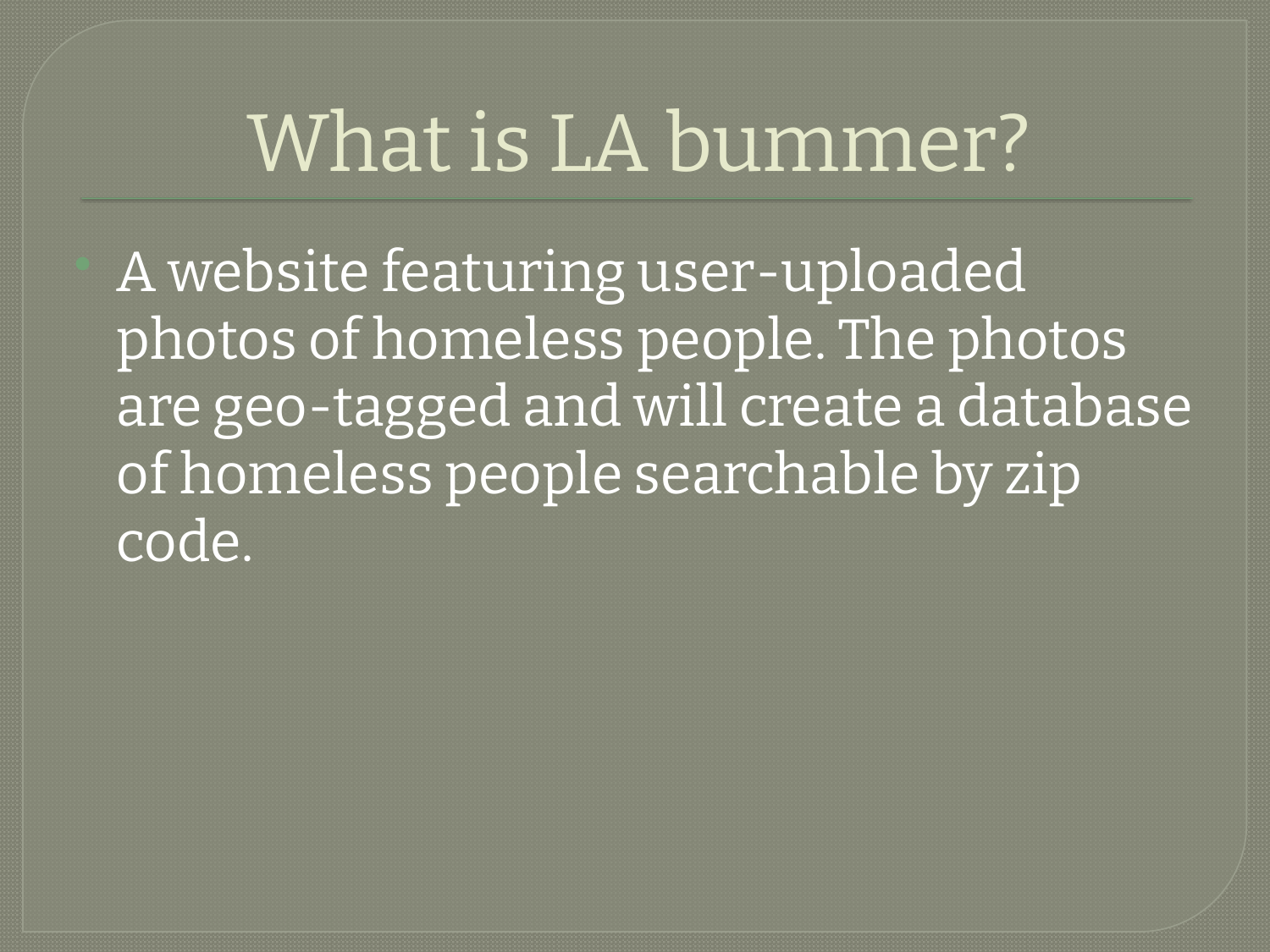

# What is LA bummer?
A website featuring user-uploaded photos of homeless people. The photos are geo-tagged and will create a database of homeless people searchable by zip code.